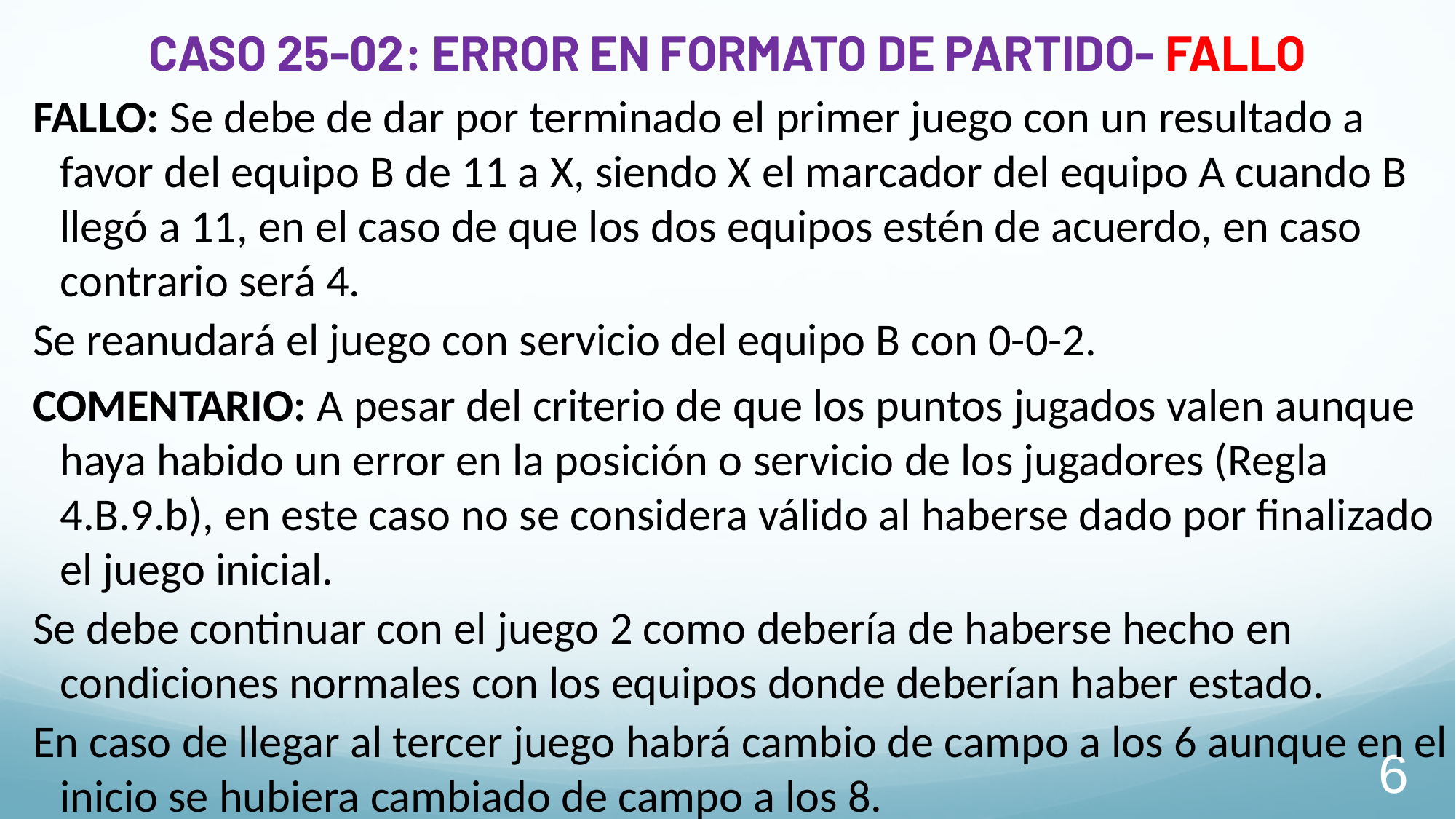

# CASO 25-02: ERROR EN FORMATO DE PARTIDO- FALLO
FALLO: Se debe de dar por terminado el primer juego con un resultado a favor del equipo B de 11 a X, siendo X el marcador del equipo A cuando B llegó a 11, en el caso de que los dos equipos estén de acuerdo, en caso contrario será 4.
Se reanudará el juego con servicio del equipo B con 0-0-2.
COMENTARIO: A pesar del criterio de que los puntos jugados valen aunque haya habido un error en la posición o servicio de los jugadores (Regla 4.B.9.b), en este caso no se considera válido al haberse dado por finalizado el juego inicial.
Se debe continuar con el juego 2 como debería de haberse hecho en condiciones normales con los equipos donde deberían haber estado.
En caso de llegar al tercer juego habrá cambio de campo a los 6 aunque en el inicio se hubiera cambiado de campo a los 8.
6